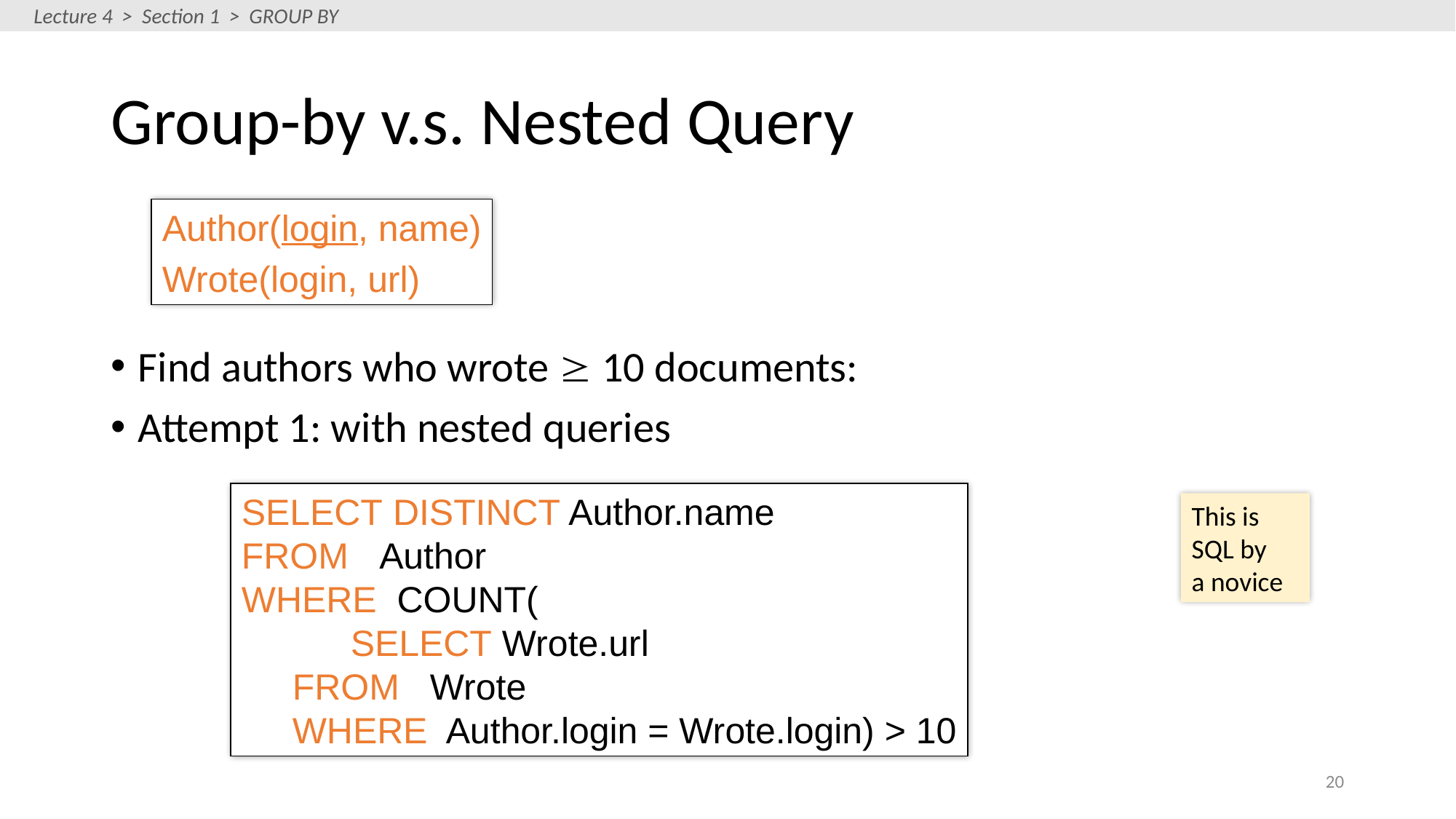

Lecture 4  >  Section 1  >  GROUP BY
# Group-by v.s. Nested Query
Author(login, name)
Wrote(login, url)
Find authors who wrote ≥ 10 documents:
Attempt 1: with nested queries
SELECT DISTINCT Author.name
FROM   Author
WHERE  COUNT(
	SELECT Wrote.url
     FROM   Wrote
     WHERE  Author.login = Wrote.login) > 10
This is
SQL by
a novice
20